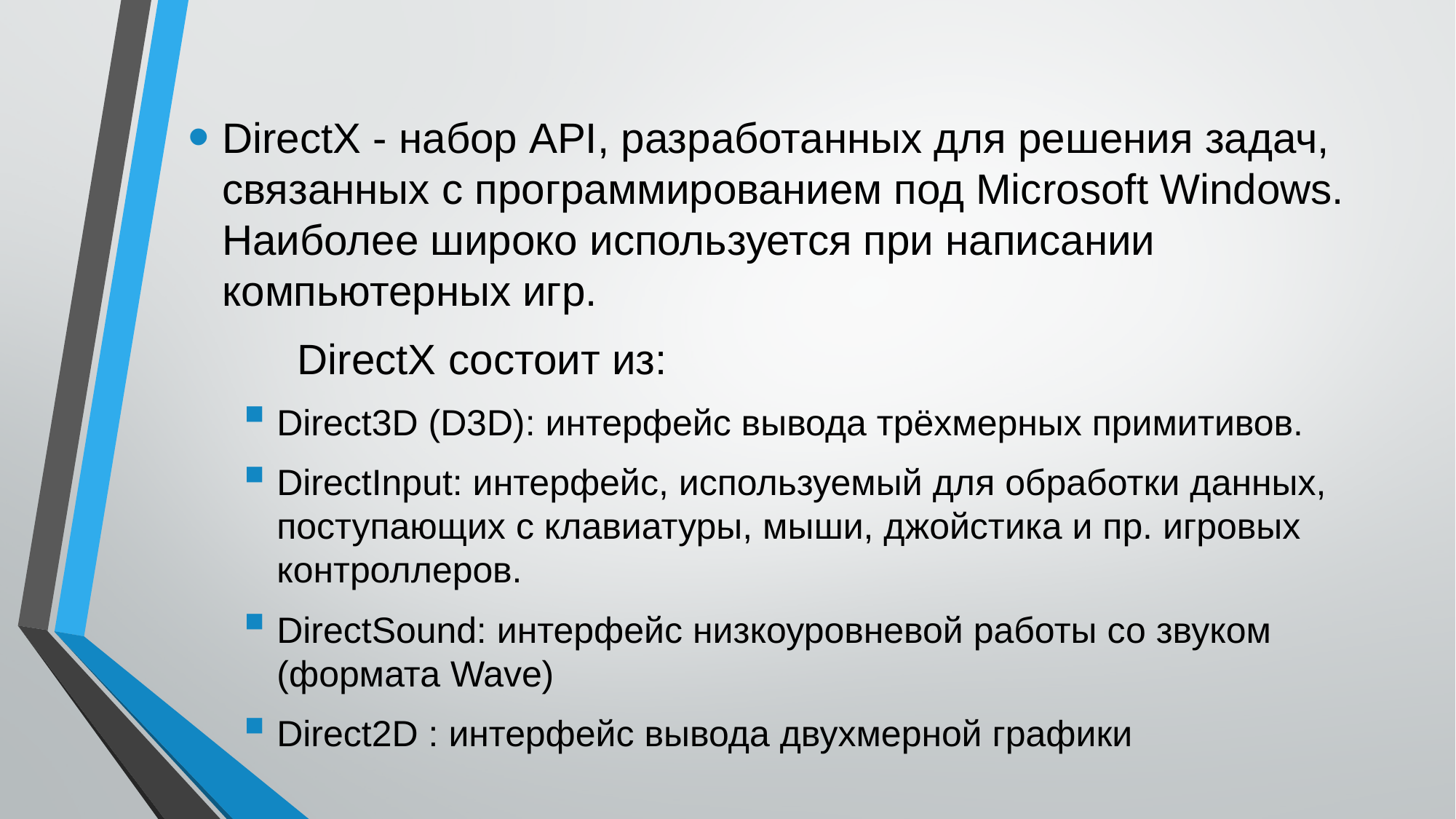

DirectX - набор API, разработанных для решения задач, связанных с программированием под Microsoft Windows. Наиболее широко используется при написании компьютерных игр.
	DirectX состоит из:
Direct3D (D3D): интерфейс вывода трёхмерных примитивов.
DirectInput: интерфейс, используемый для обработки данных, поступающих с клавиатуры, мыши, джойстика и пр. игровых контроллеров.
DirectSound: интерфейс низкоуровневой работы со звуком (формата Wave)
Direct2D : интерфейс вывода двухмерной графики